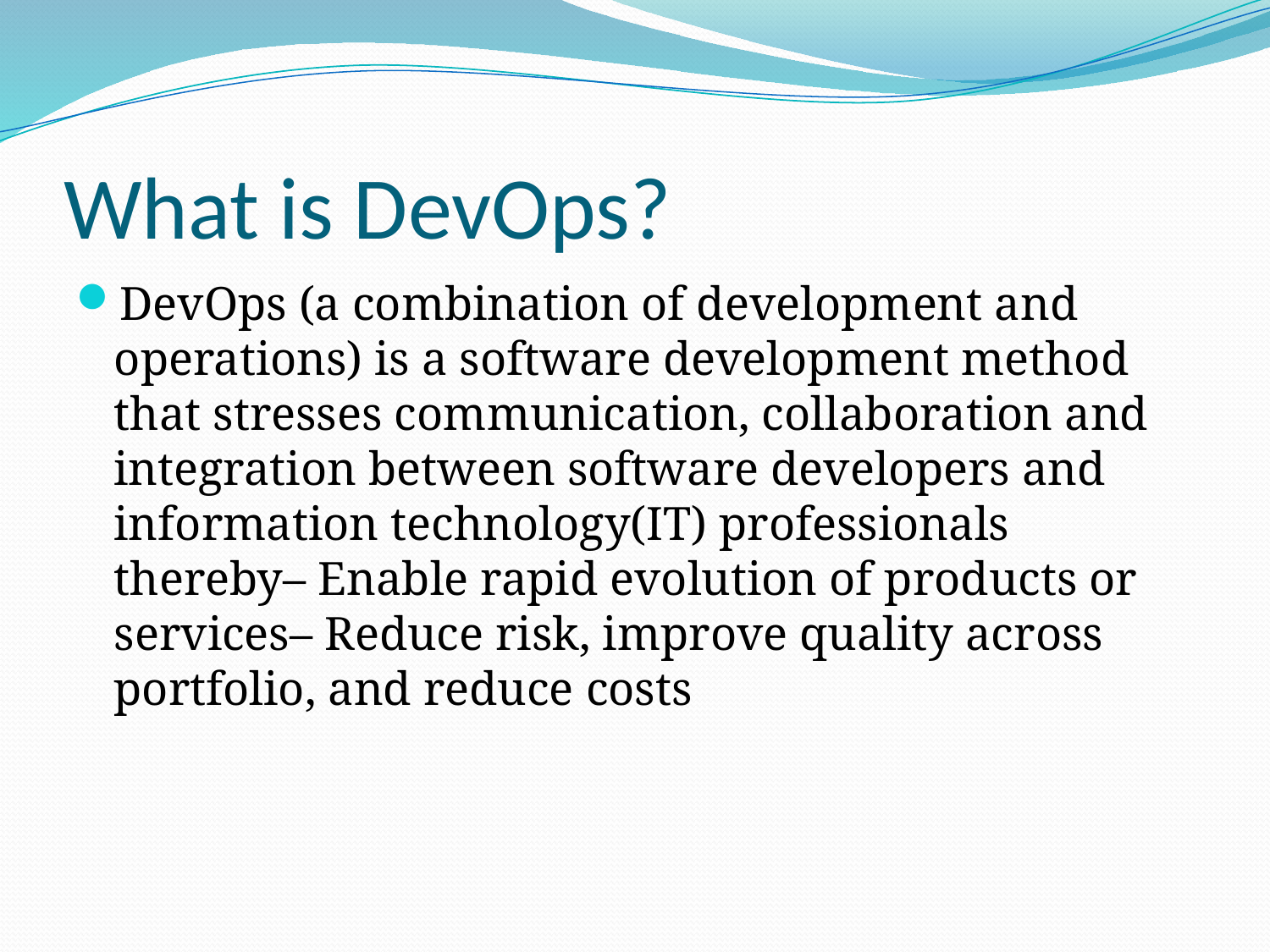

# What is DevOps?
DevOps (a combination of development and operations) is a software development method that stresses communication, collaboration and integration between software developers and information technology(IT) professionals thereby– Enable rapid evolution of products or services– Reduce risk, improve quality across portfolio, and reduce costs